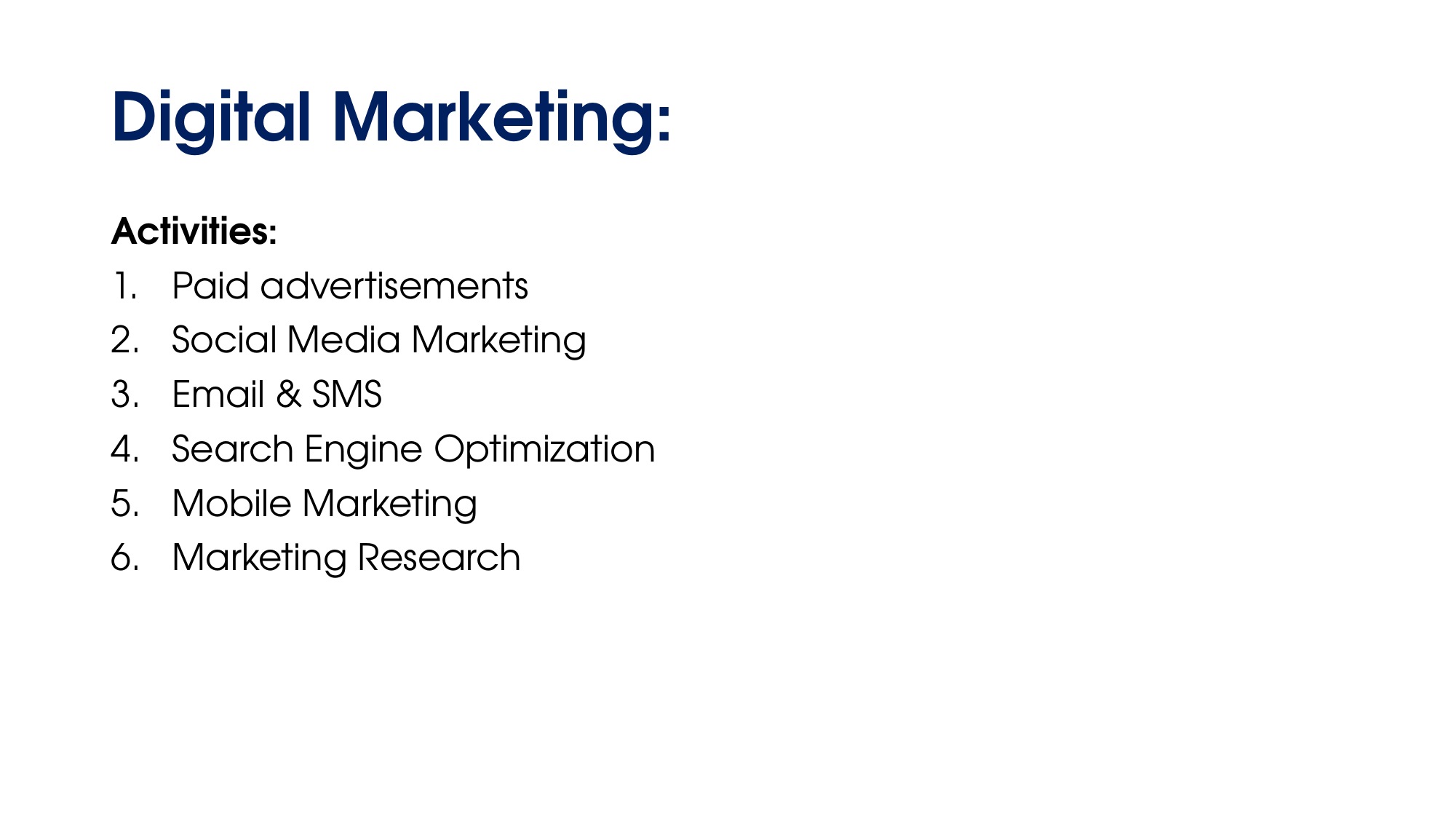

# Digital Marketing:

Activities:
Paid advertisements
Social Media Marketing
Email & SMS
Search Engine Optimization
Mobile Marketing
Marketing Research